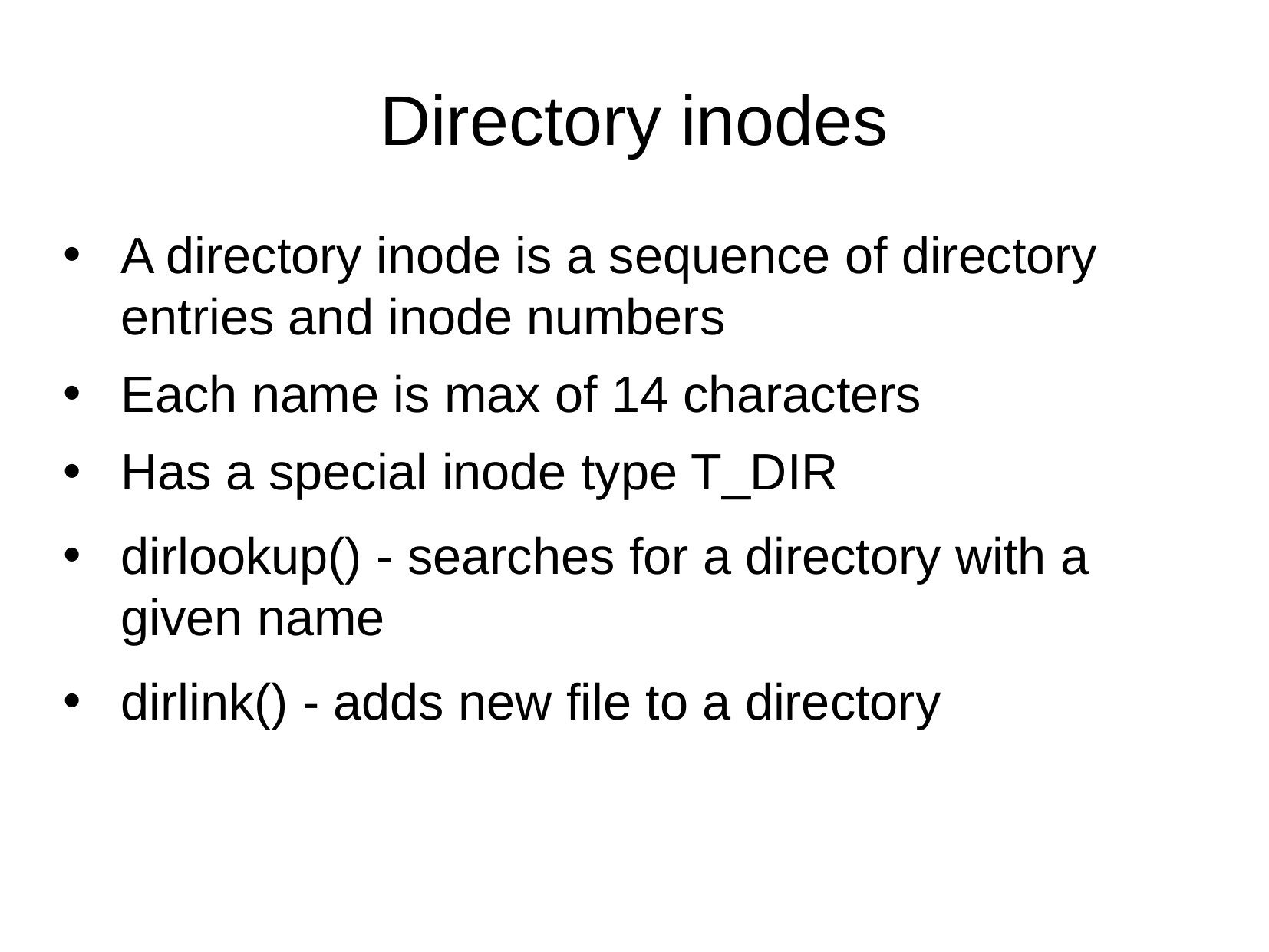

Directory inodes
A directory inode is a sequence of directory entries and inode numbers
Each name is max of 14 characters
Has a special inode type T_DIR
dirlookup() - searches for a directory with a given name
dirlink() - adds new file to a directory